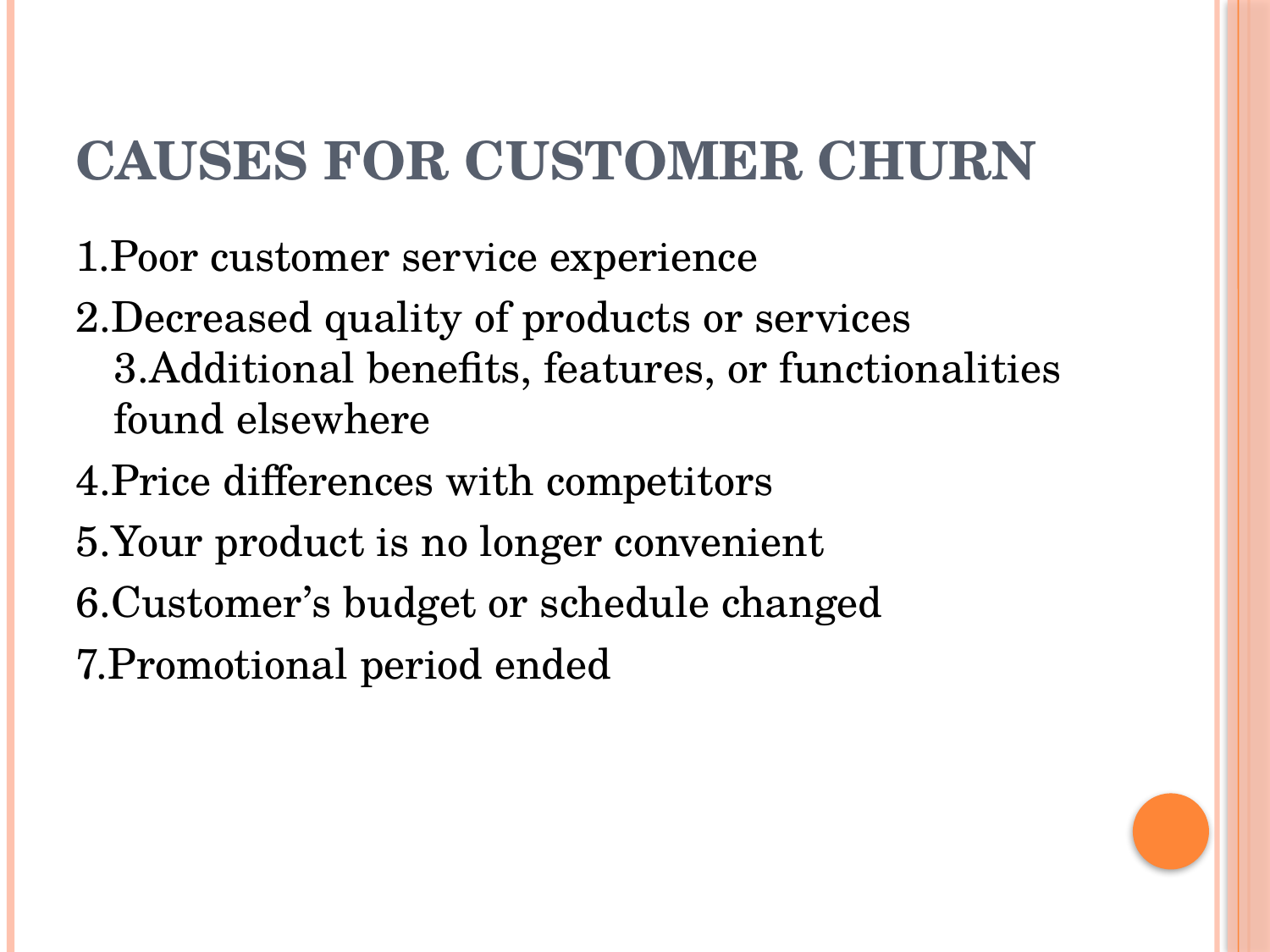

# Causes for Customer Churn
1.Poor customer service experience
2.Decreased quality of products or services 3.Additional benefits, features, or functionalities found elsewhere
4.Price differences with competitors
5.Your product is no longer convenient
6.Customer’s budget or schedule changed
7.Promotional period ended